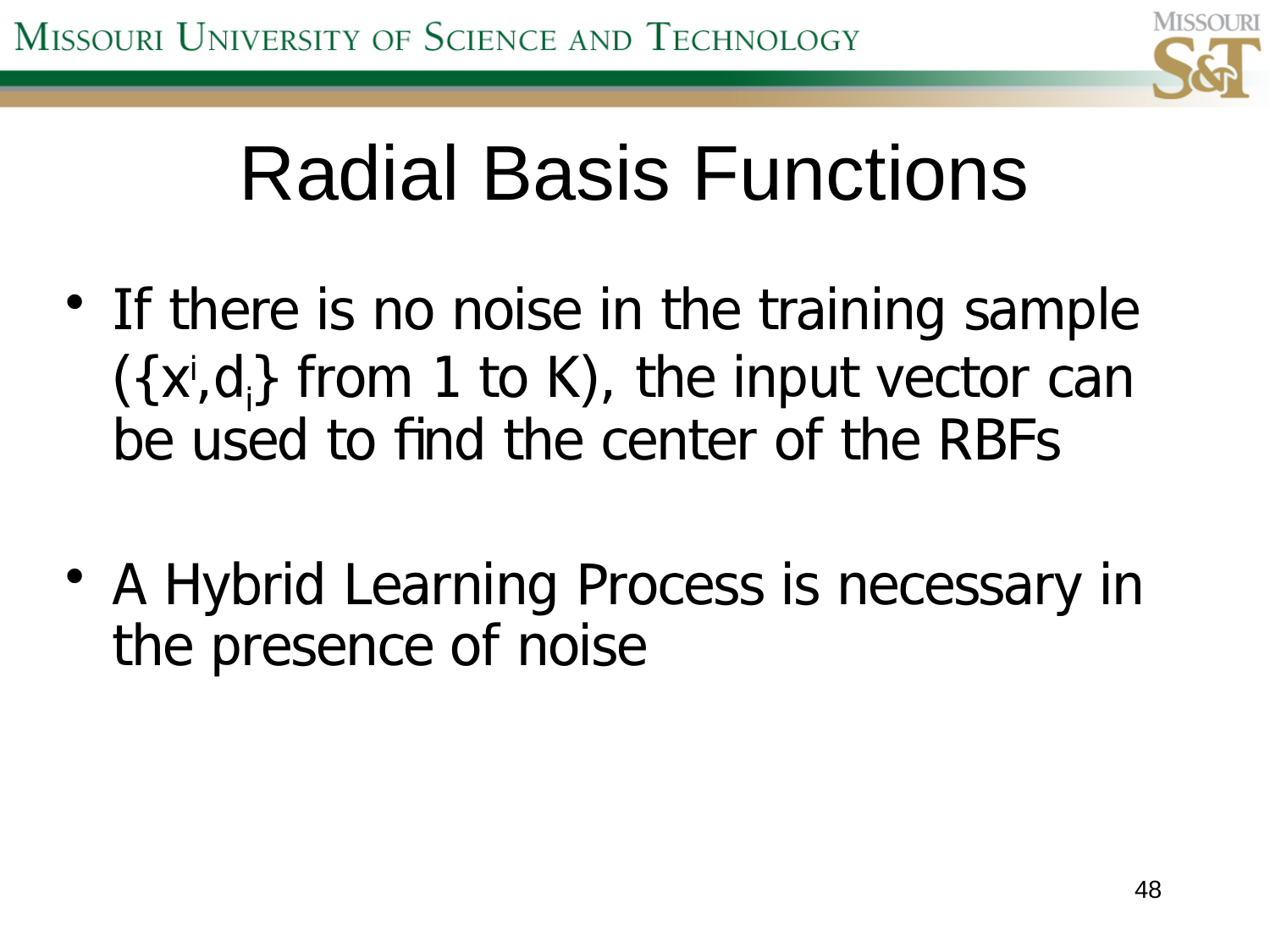

# Radial Basis Functions

If there is no noise in the training sample ({xi,di} from 1 to K), the input vector can be used to find the center of the RBFs

A Hybrid Learning Process is necessary in the presence of noise
48